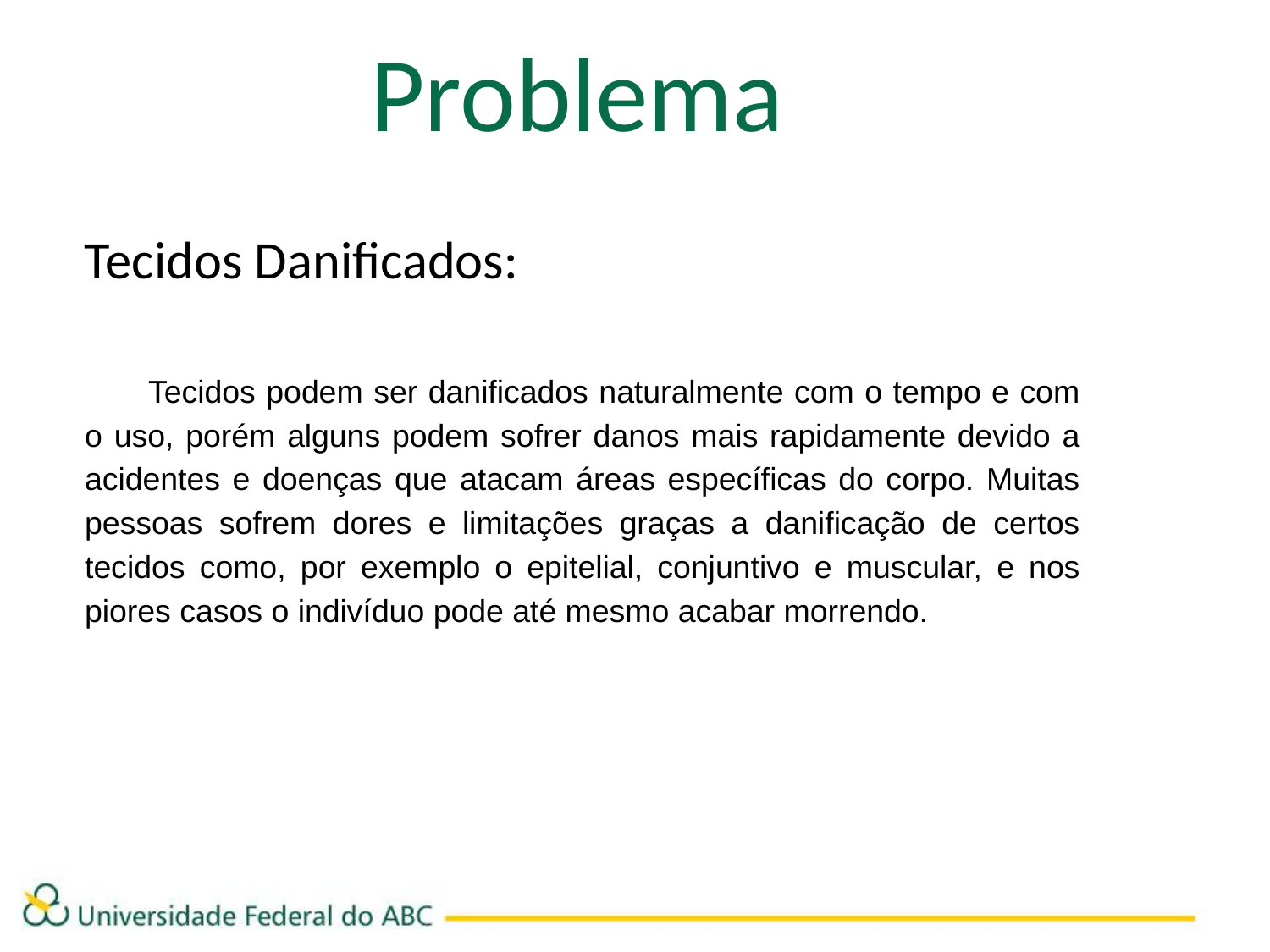

Problema
Tecidos Danificados:
Tecidos podem ser danificados naturalmente com o tempo e com o uso, porém alguns podem sofrer danos mais rapidamente devido a acidentes e doenças que atacam áreas específicas do corpo. Muitas pessoas sofrem dores e limitações graças a danificação de certos tecidos como, por exemplo o epitelial, conjuntivo e muscular, e nos piores casos o indivíduo pode até mesmo acabar morrendo.